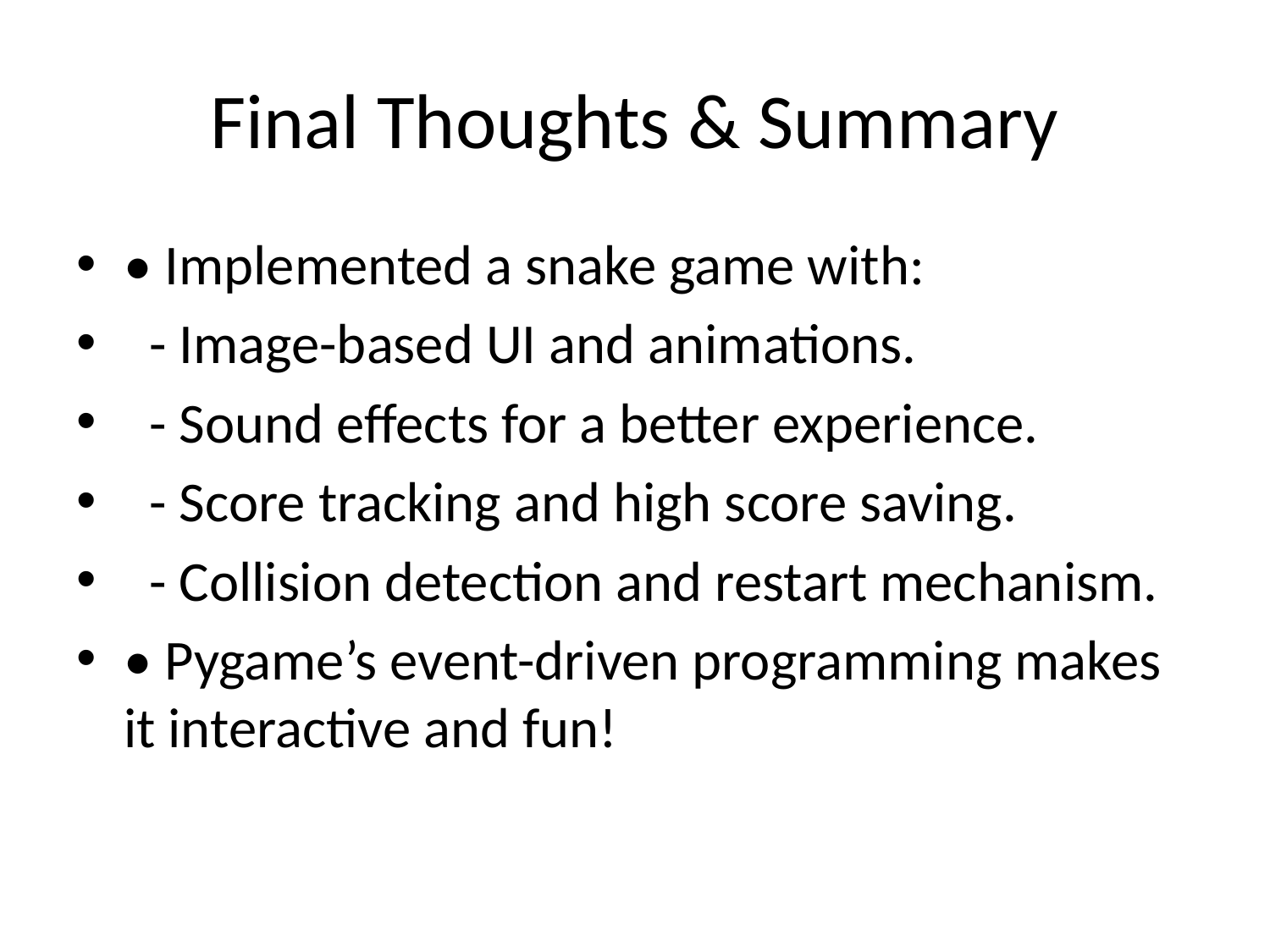

# Final Thoughts & Summary
• Implemented a snake game with:
  - Image-based UI and animations.
  - Sound effects for a better experience.
  - Score tracking and high score saving.
  - Collision detection and restart mechanism.
• Pygame’s event-driven programming makes it interactive and fun!